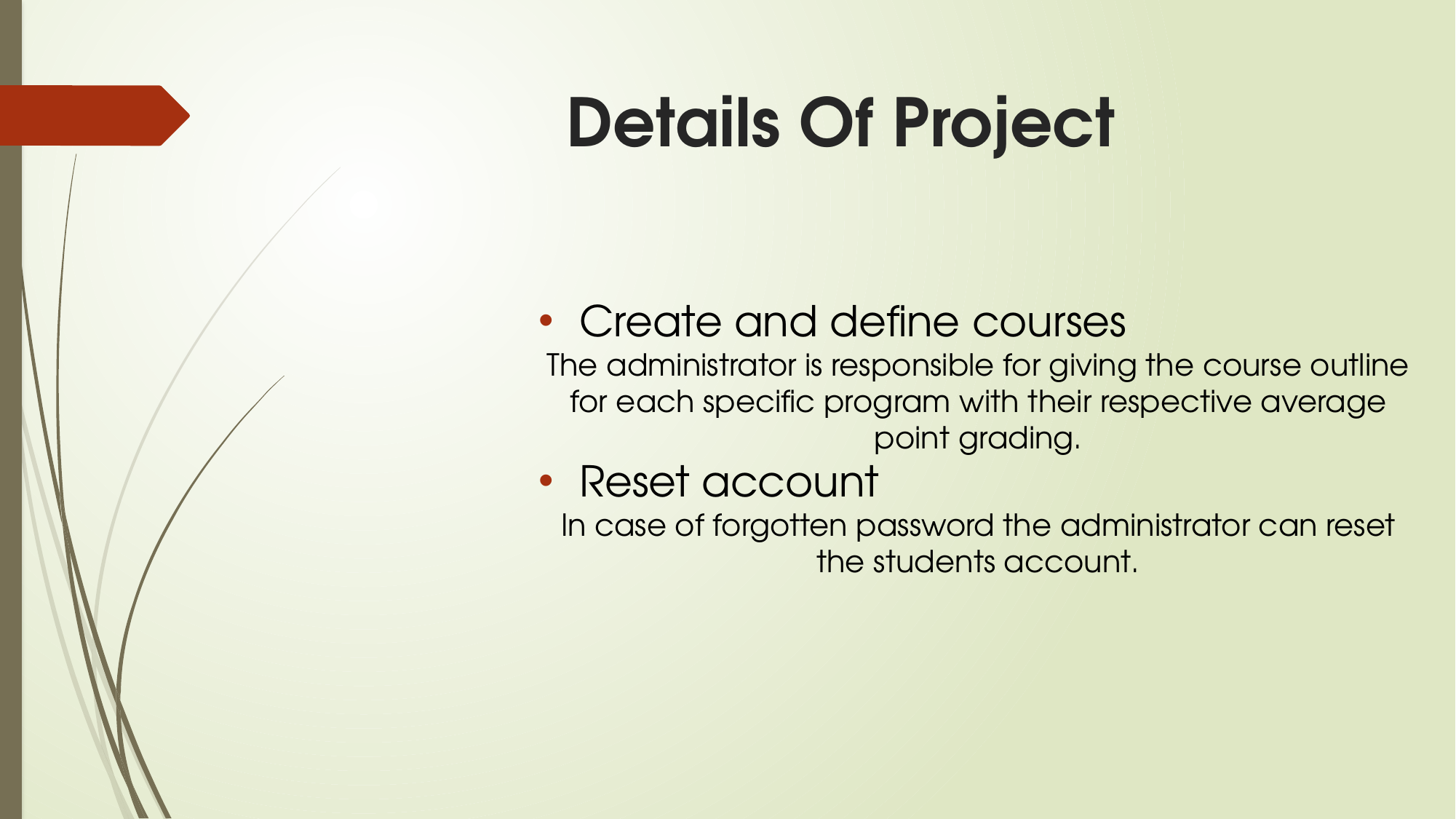

# Details Of Project

Create and define courses
The administrator is responsible for giving the course outline for each specific program with their respective average point grading.
Reset account
In case of forgotten password the administrator can reset the students account.